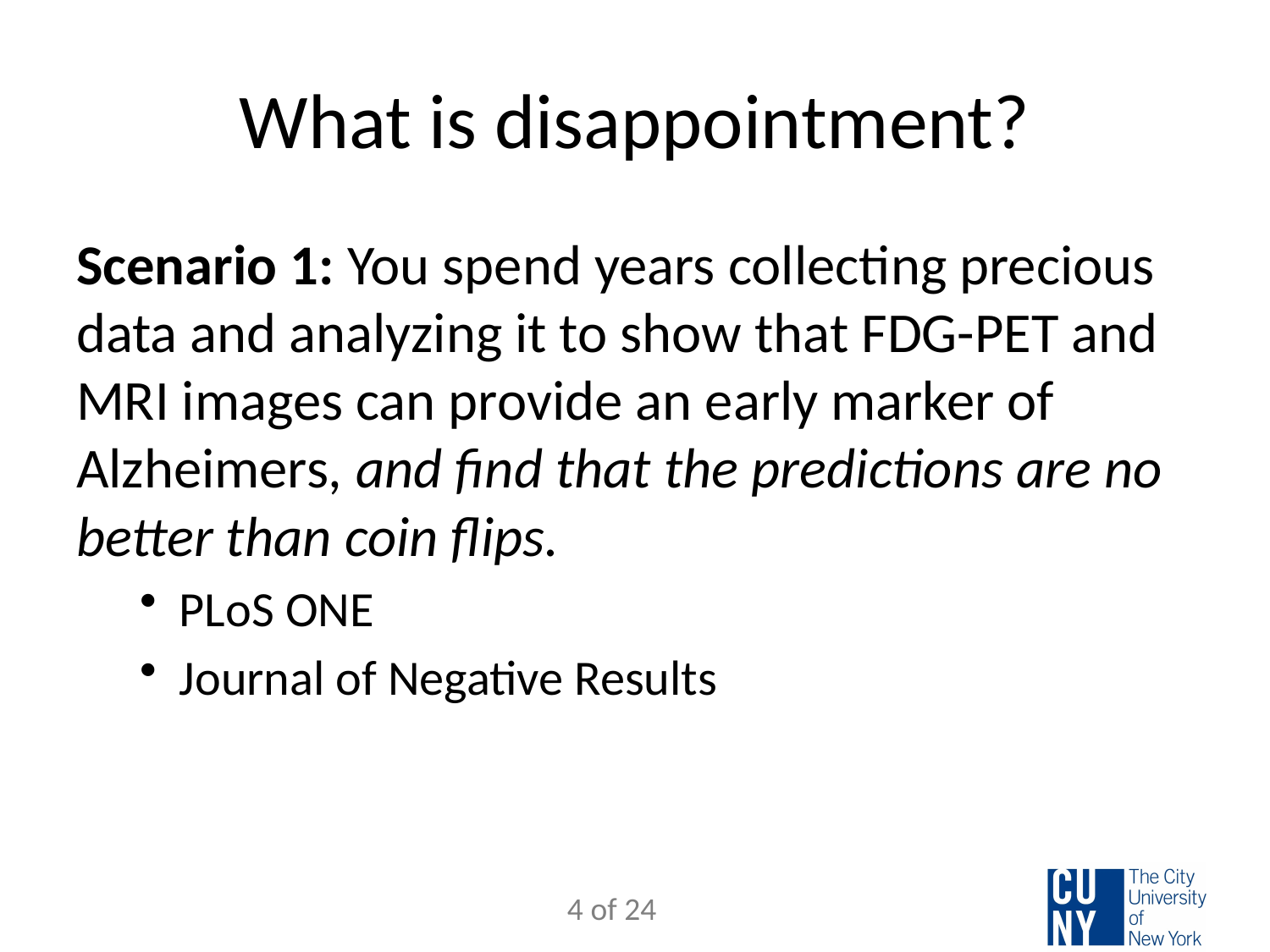

# What is disappointment?
Scenario 1: You spend years collecting precious data and analyzing it to show that FDG-PET and MRI images can provide an early marker of Alzheimers, and find that the predictions are no better than coin flips.
PLoS ONE
Journal of Negative Results